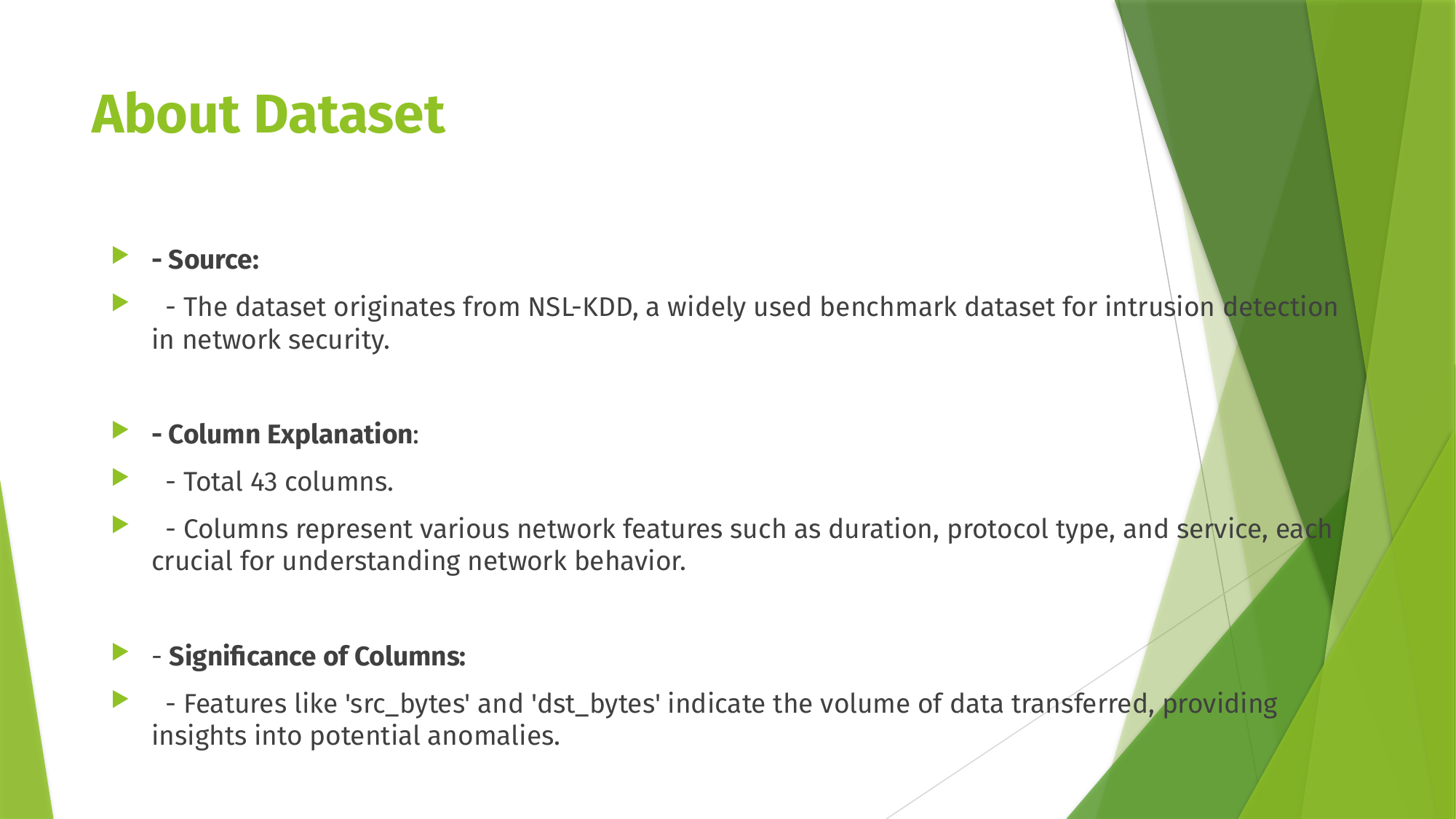

# About Dataset
- Source:
  - The dataset originates from NSL-KDD, a widely used benchmark dataset for intrusion detection in network security.

- Column Explanation:
  - Total 43 columns.
  - Columns represent various network features such as duration, protocol type, and service, each crucial for understanding network behavior.

- Significance of Columns:
  - Features like 'src_bytes' and 'dst_bytes' indicate the volume of data transferred, providing insights into potential anomalies.